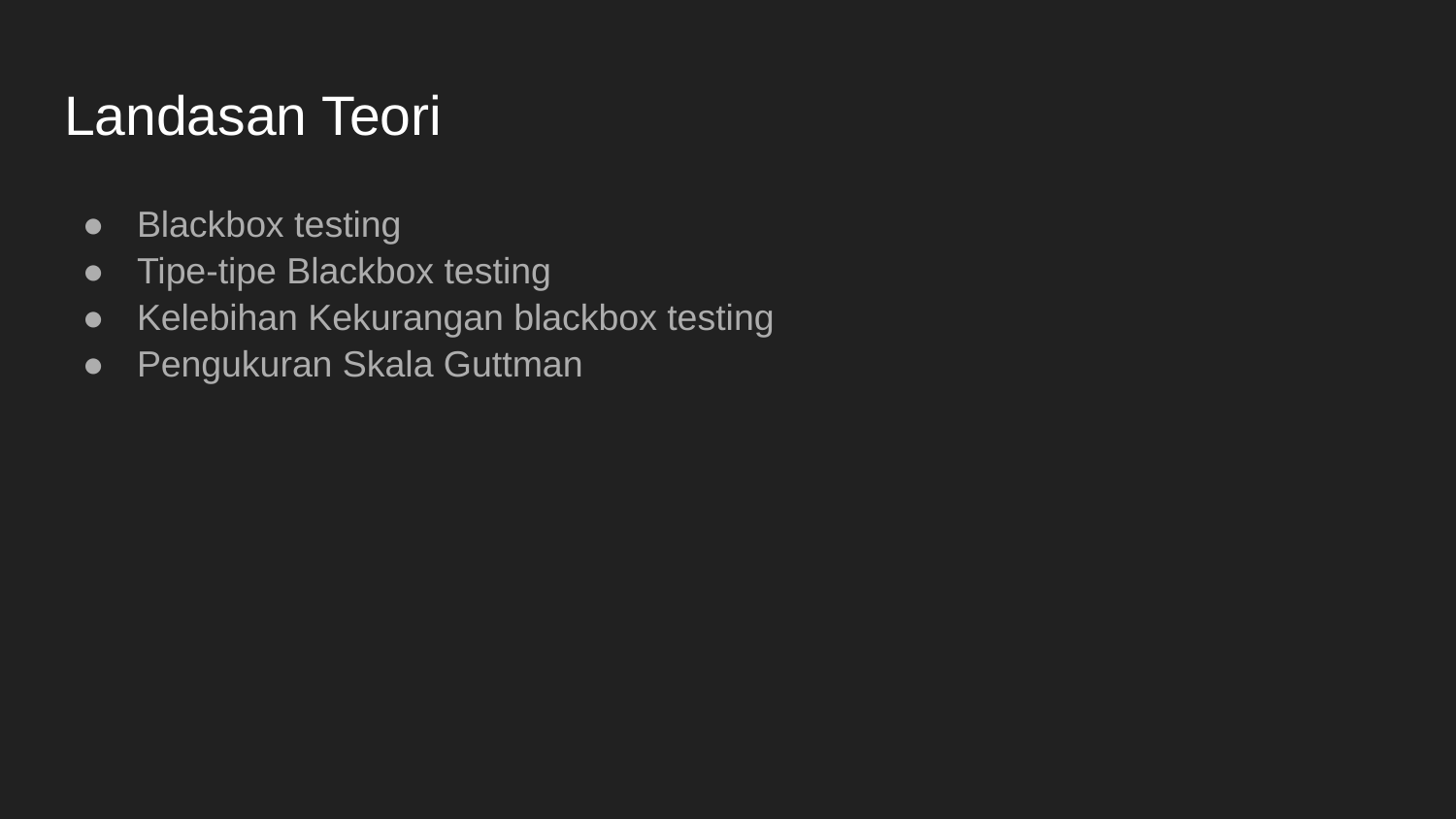

# Landasan Teori
Blackbox testing
Tipe-tipe Blackbox testing
Kelebihan Kekurangan blackbox testing
Pengukuran Skala Guttman